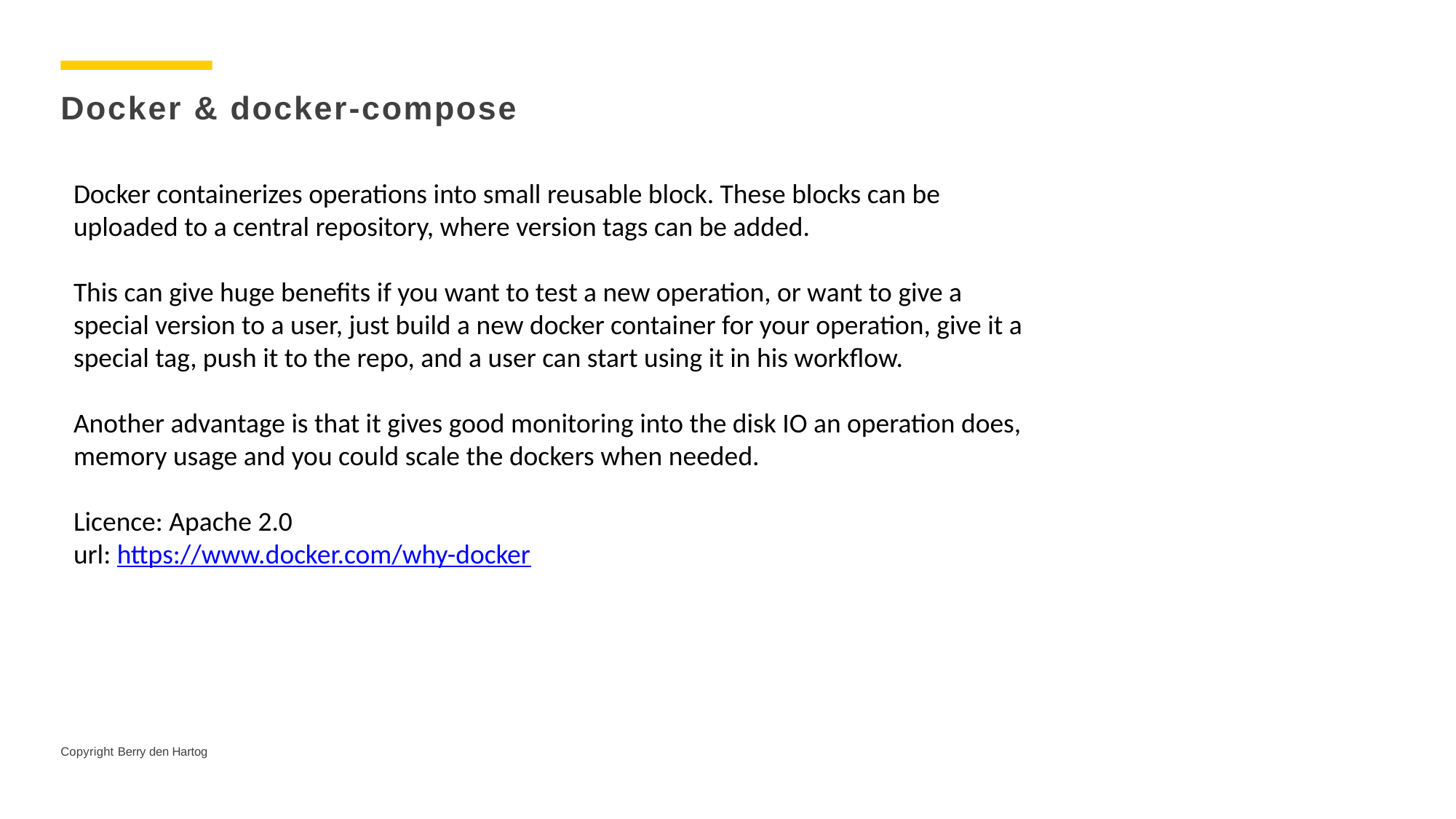

Docker & docker-compose
Docker containerizes operations into small reusable block. These blocks can be uploaded to a central repository, where version tags can be added.

This can give huge benefits if you want to test a new operation, or want to give a special version to a user, just build a new docker container for your operation, give it a special tag, push it to the repo, and a user can start using it in his workflow.

Another advantage is that it gives good monitoring into the disk IO an operation does, memory usage and you could scale the dockers when needed.

Licence: Apache 2.0
url: https://www.docker.com/why-docker

Copyright Berry den Hartog